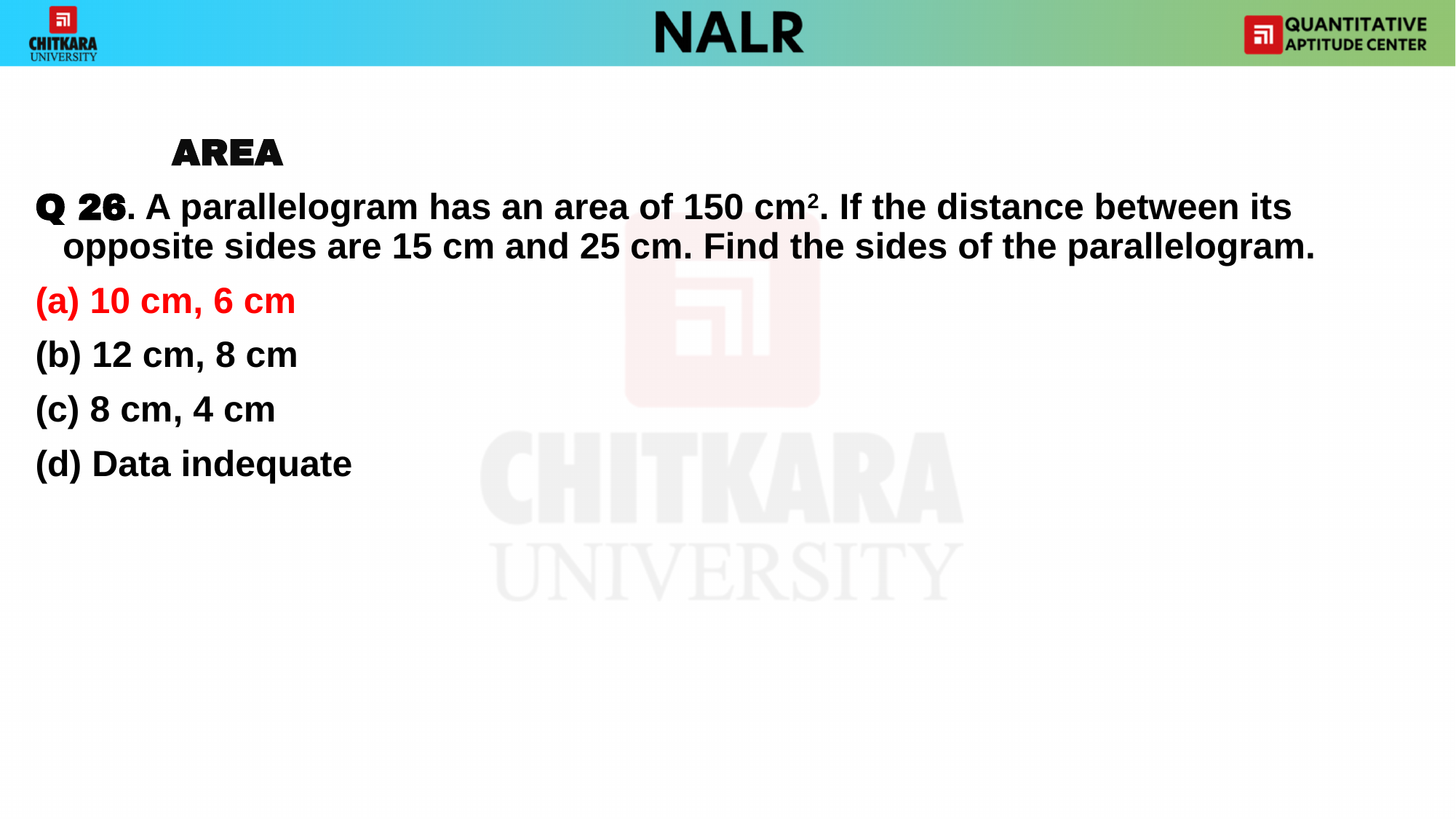

#
		AREA
Q 26. A parallelogram has an area of 150 cm2. If the distance between its opposite sides are 15 cm and 25 cm. Find the sides of the parallelogram.
(a) 10 cm, 6 cm
(b) 12 cm, 8 cm
(c) 8 cm, 4 cm
(d) Data indequate